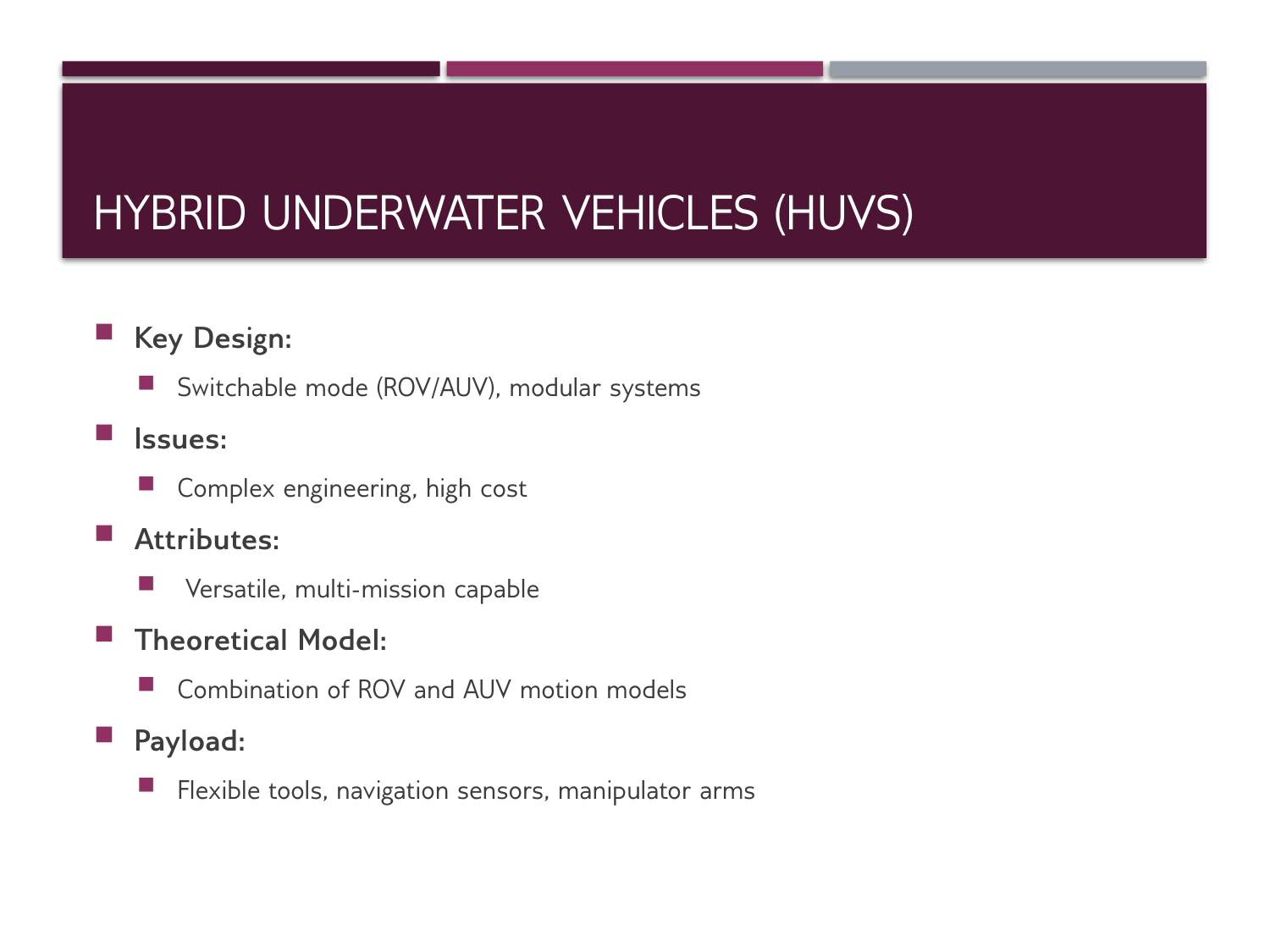

# Hybrid Underwater Vehicles (HUVs)
Key Design:
Switchable mode (ROV/AUV), modular systems
Issues:
Complex engineering, high cost
Attributes:
 Versatile, multi-mission capable
Theoretical Model:
Combination of ROV and AUV motion models
Payload:
Flexible tools, navigation sensors, manipulator arms